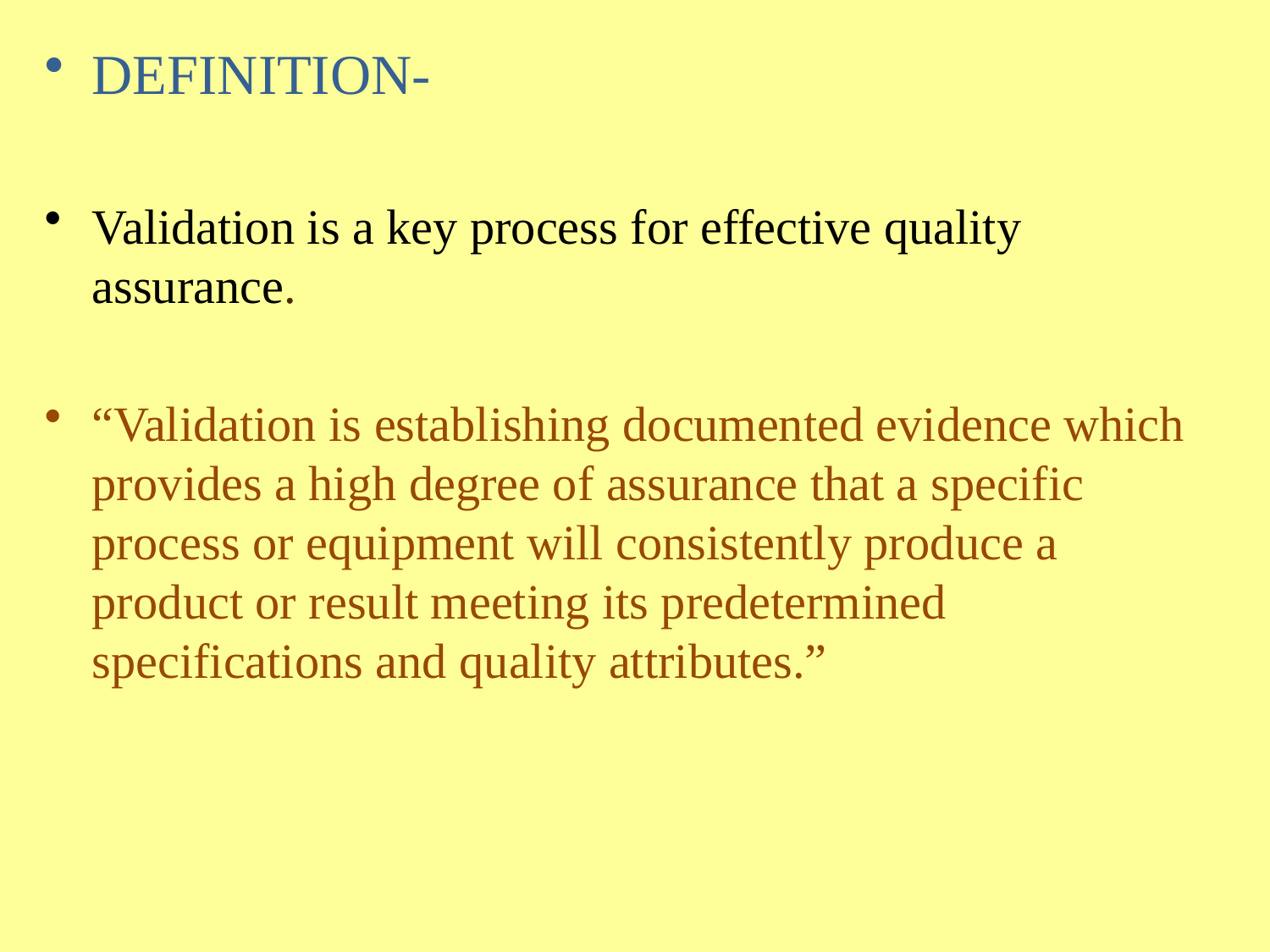

DEFINITION-

Validation is a key process for effective quality assurance.

“Validation is establishing documented evidence which provides a high degree of assurance that a specific process or equipment will consistently produce a product or result meeting its predetermined specifications and quality attributes.”